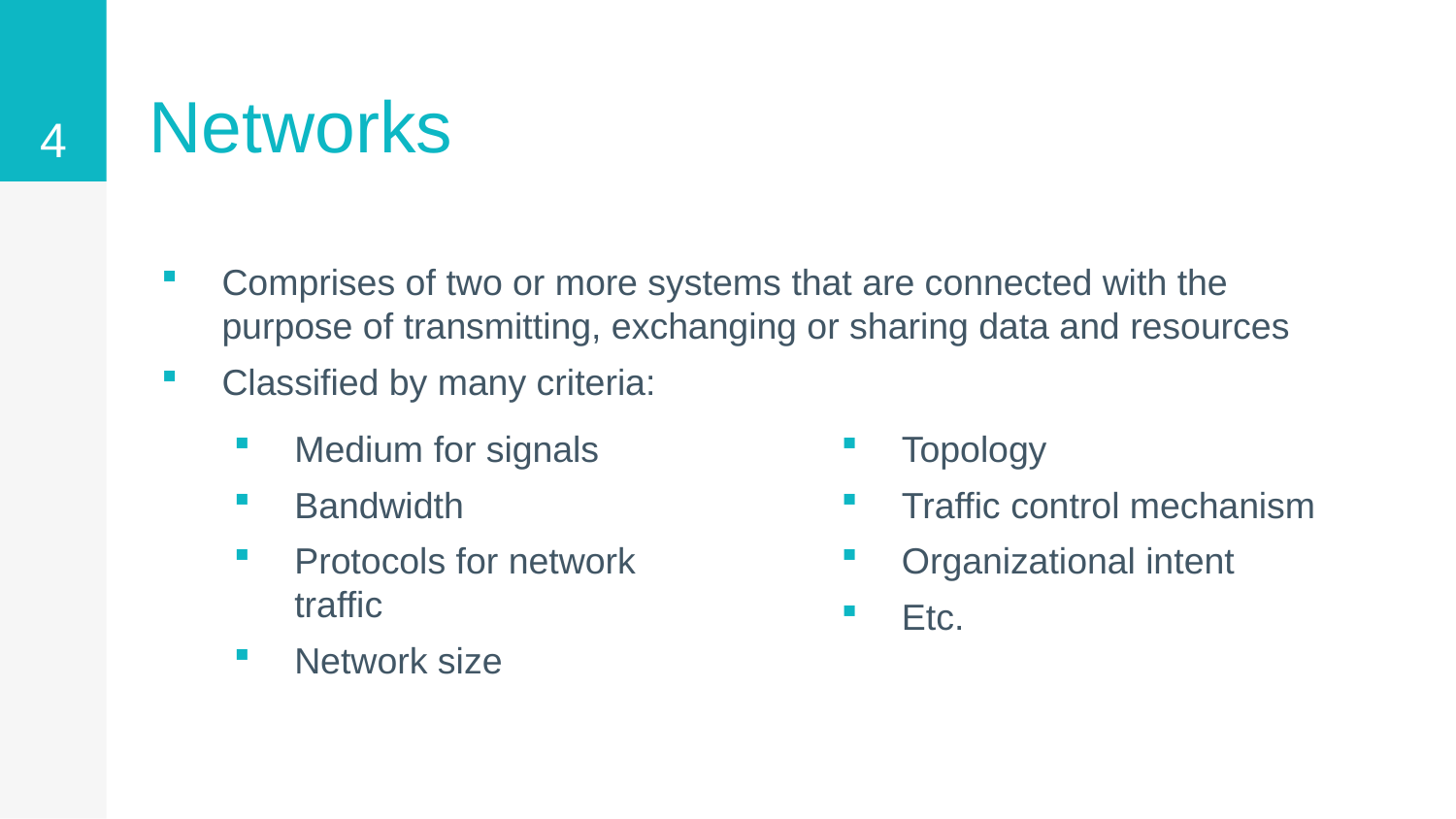

4
# Networks
Comprises of two or more systems that are connected with the purpose of transmitting, exchanging or sharing data and resources
Classified by many criteria:
Medium for signals
Bandwidth
Protocols for network traffic
Network size
Topology
Traffic control mechanism
Organizational intent
Etc.